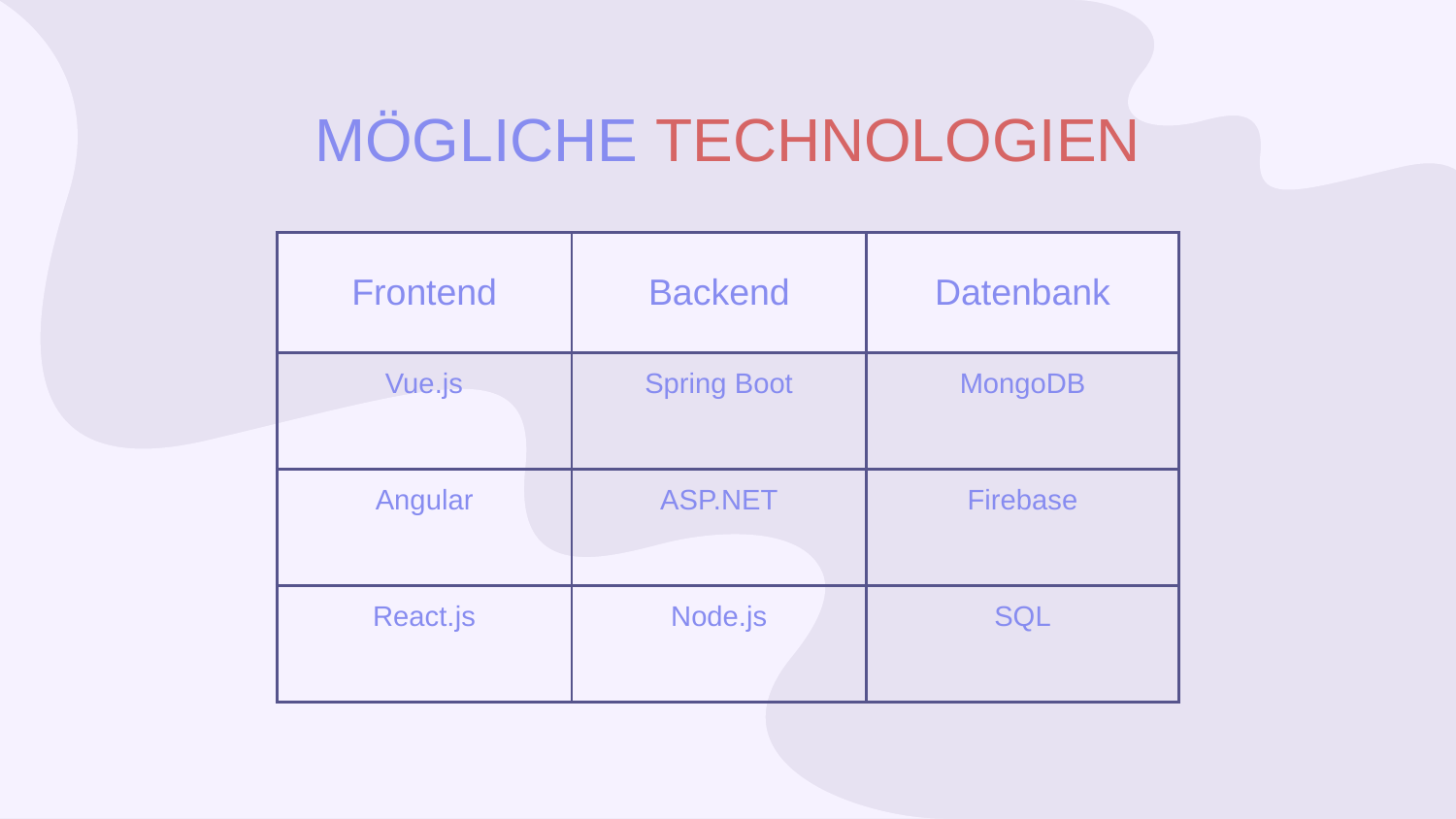

# MÖGLICHE TECHNOLOGIEN
| Frontend | Backend | Datenbank |
| --- | --- | --- |
| Vue.js | Spring Boot | MongoDB |
| Angular | ASP.NET | Firebase |
| React.js | Node.js | SQL |